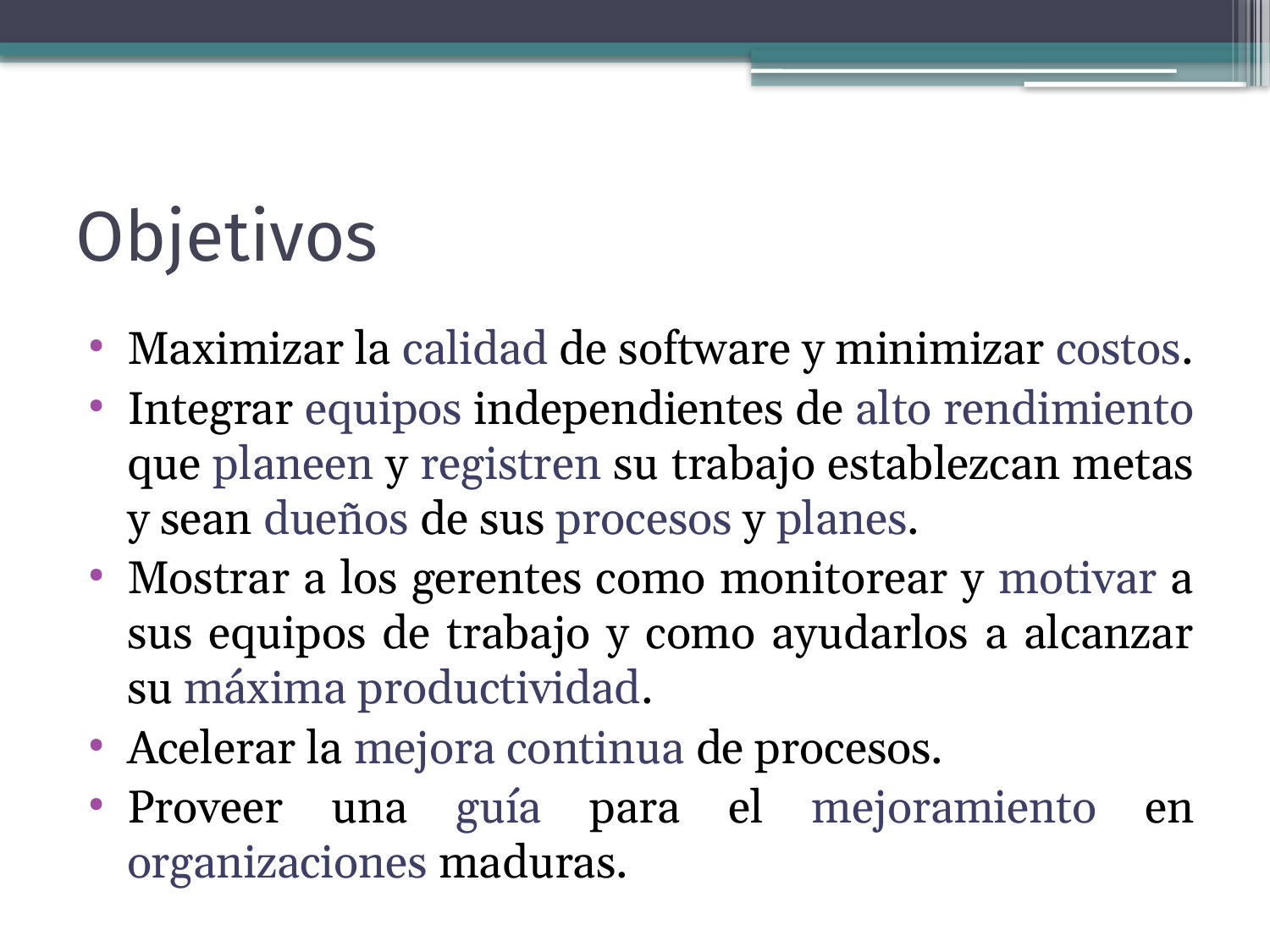

# Objetivos
Maximizar la calidad de software y minimizar costos.
Integrar equipos independientes de alto rendimiento que planeen y registren su trabajo establezcan metas y sean dueños de sus procesos y planes.
Mostrar a los gerentes como monitorear y motivar a sus equipos de trabajo y como ayudarlos a alcanzar su máxima productividad.
Acelerar la mejora continua de procesos.
Proveer una guía para el mejoramiento en organizaciones maduras.